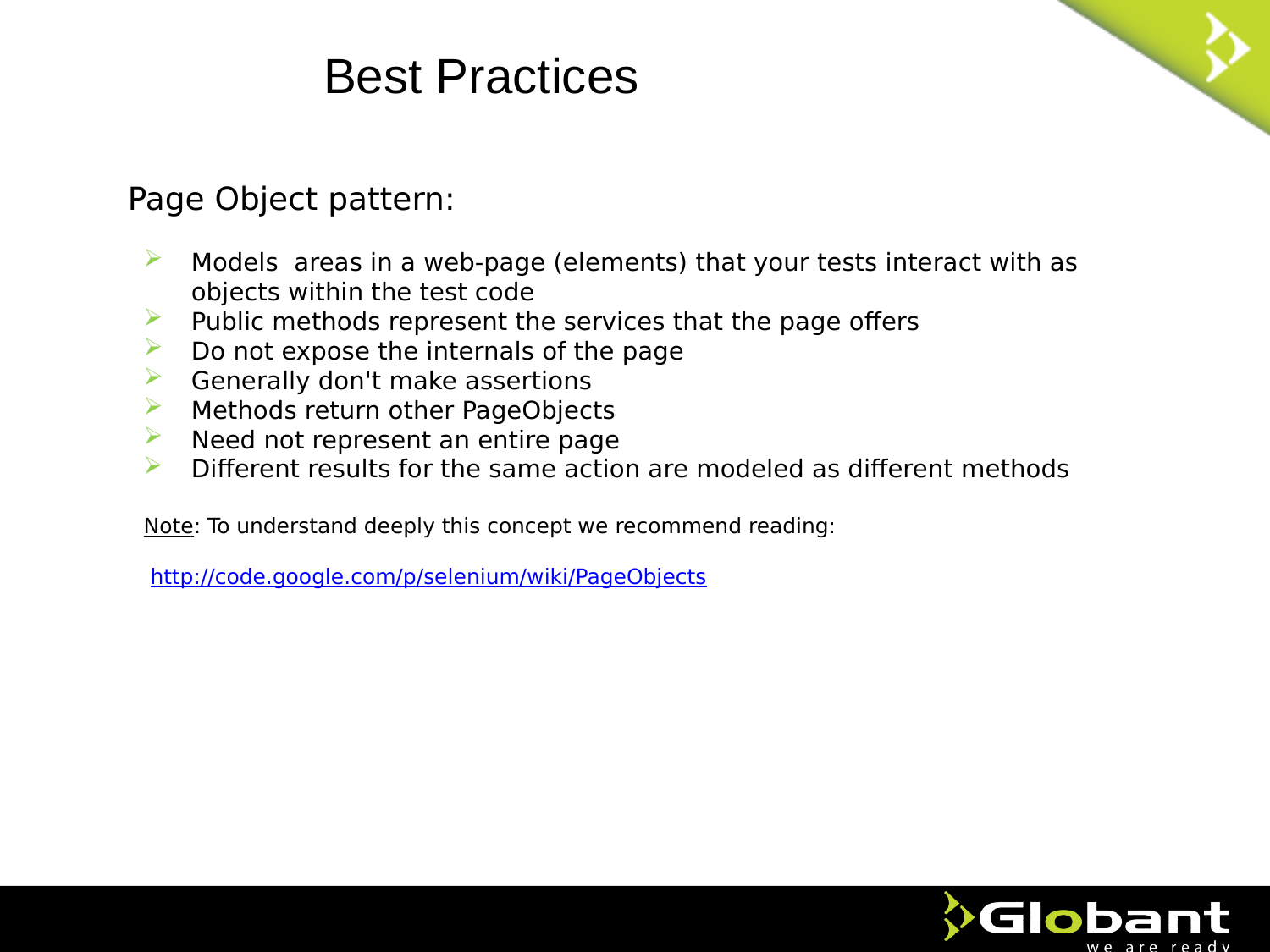

Best Practices
Page Object pattern:

Models  areas in a web-page (elements) that your tests interact with as objects within the test code
Public methods represent the services that the page offers
Do not expose the internals of the page
Generally don't make assertions
Methods return other PageObjects
Need not represent an entire page
Different results for the same action are modeled as different methods

Note: To understand deeply this concept we recommend reading:

 http://code.google.com/p/selenium/wiki/PageObjects